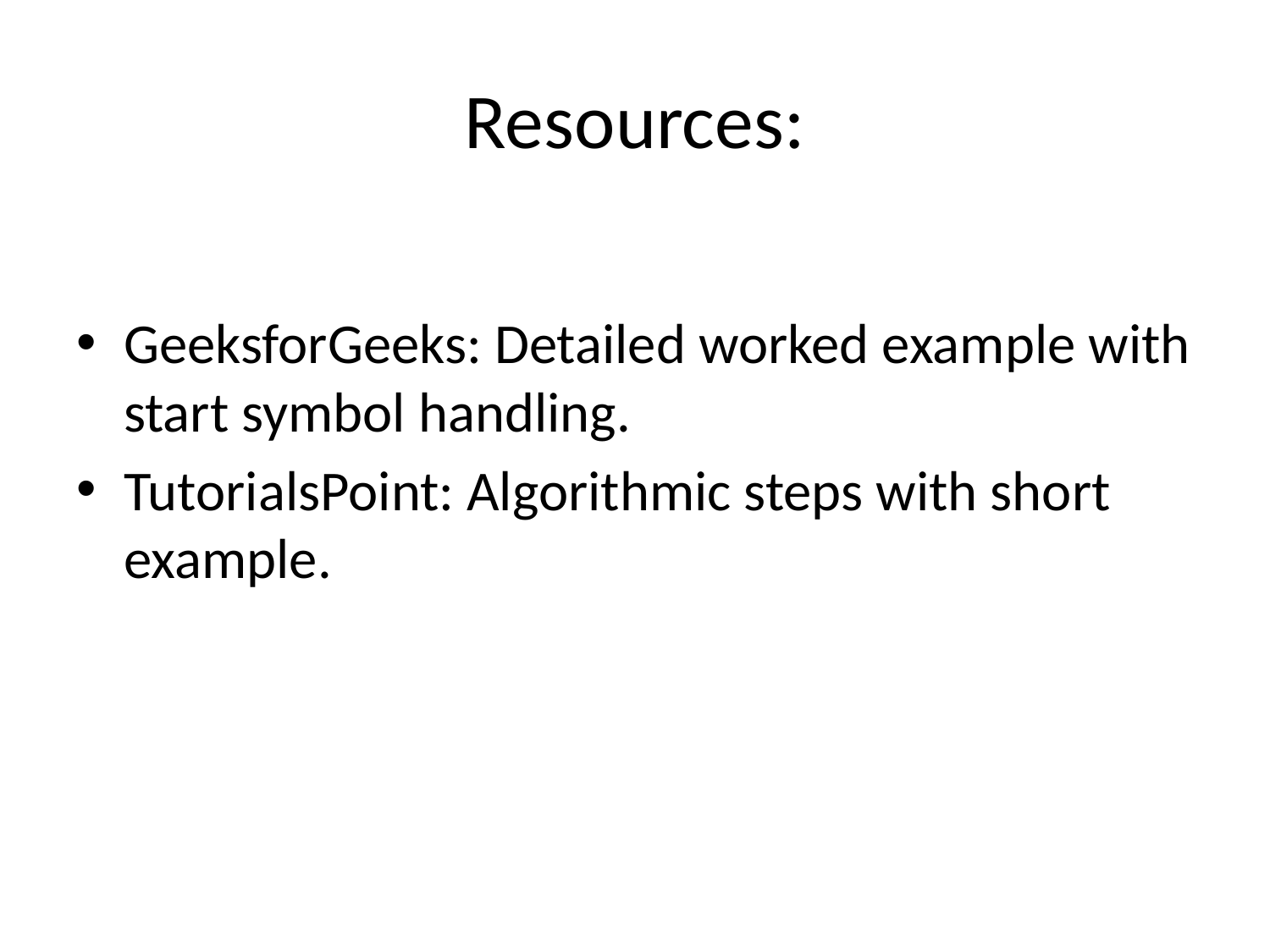

# Resources:

GeeksforGeeks: Detailed worked example with start symbol handling.
TutorialsPoint: Algorithmic steps with short example.